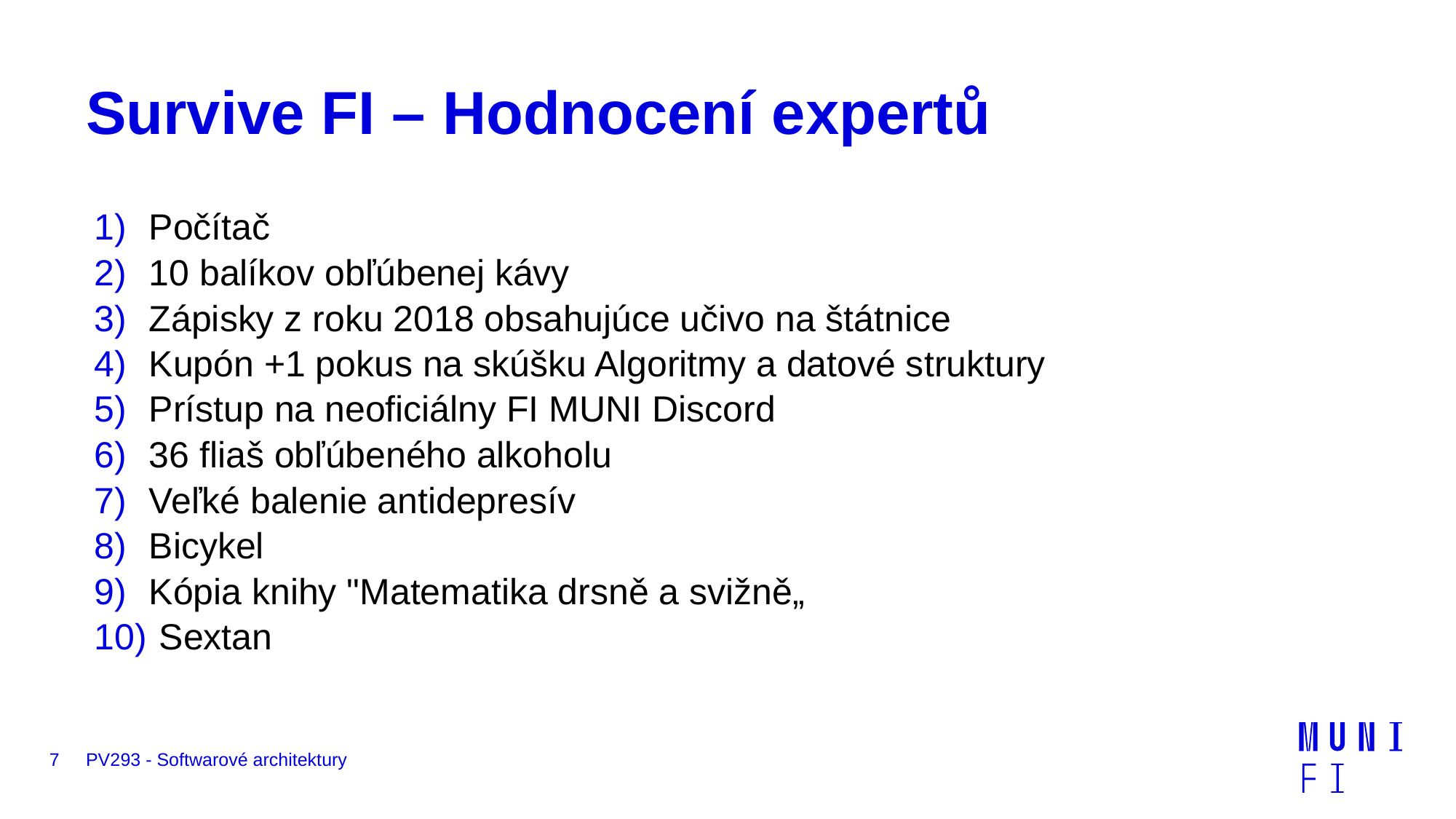

# Survive FI – Hodnocení expertů
Počítač
10 balíkov obľúbenej kávy
Zápisky z roku 2018 obsahujúce učivo na štátnice
Kupón +1 pokus na skúšku Algoritmy a datové struktury
Prístup na neoficiálny FI MUNI Discord
36 fliaš obľúbeného alkoholu
Veľké balenie antidepresív
Bicykel
Kópia knihy "Matematika drsně a svižně„
 Sextan
7
PV293 - Softwarové architektury